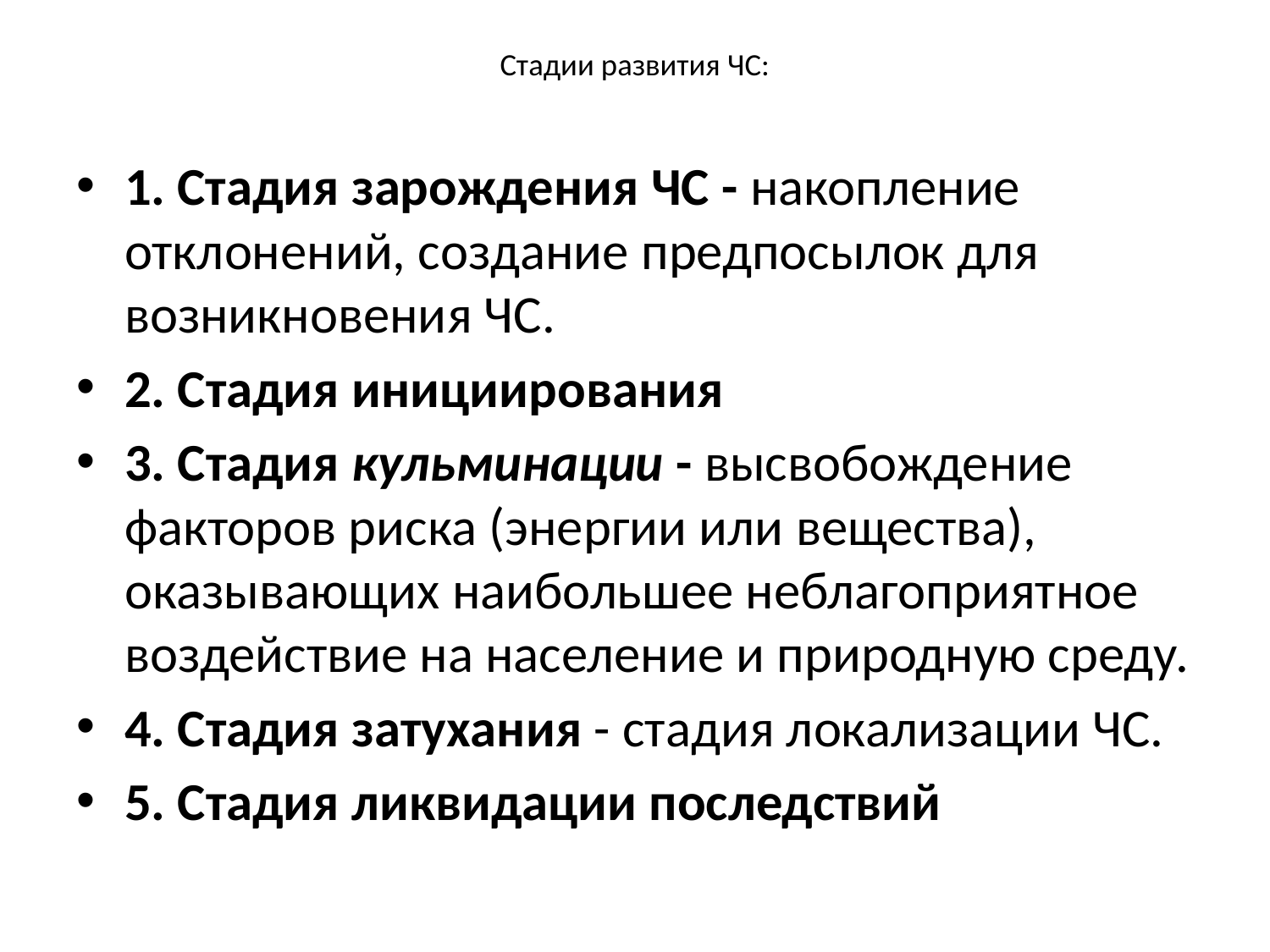

# Стадии развития ЧС:
1. Стадия зарождения ЧС - накопление отклонений, создание предпосылок для возникновения ЧС.
2. Стадия инициирования
3. Стадия кульминации - высвобождение факторов риска (энергии или вещества), оказывающих наибольшее неблагоприятное воздействие на население и природную среду.
4. Стадия затухания - стадия локализации ЧС.
5. Стадия ликвидации последствий